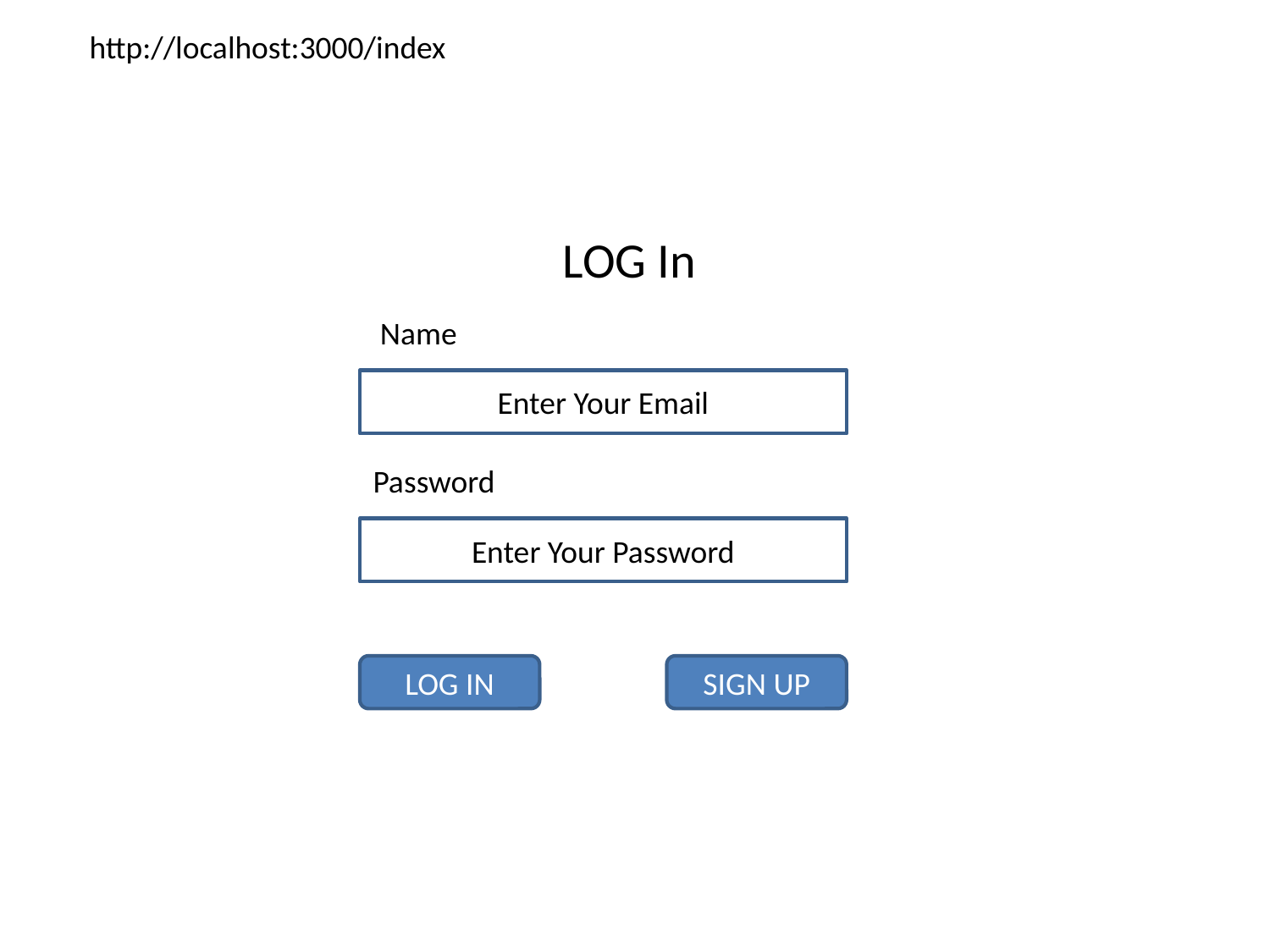

http://localhost:3000/index
LOG In
 Name
Enter Your Email
Password
Enter Your Password
LOG IN
SIGN UP